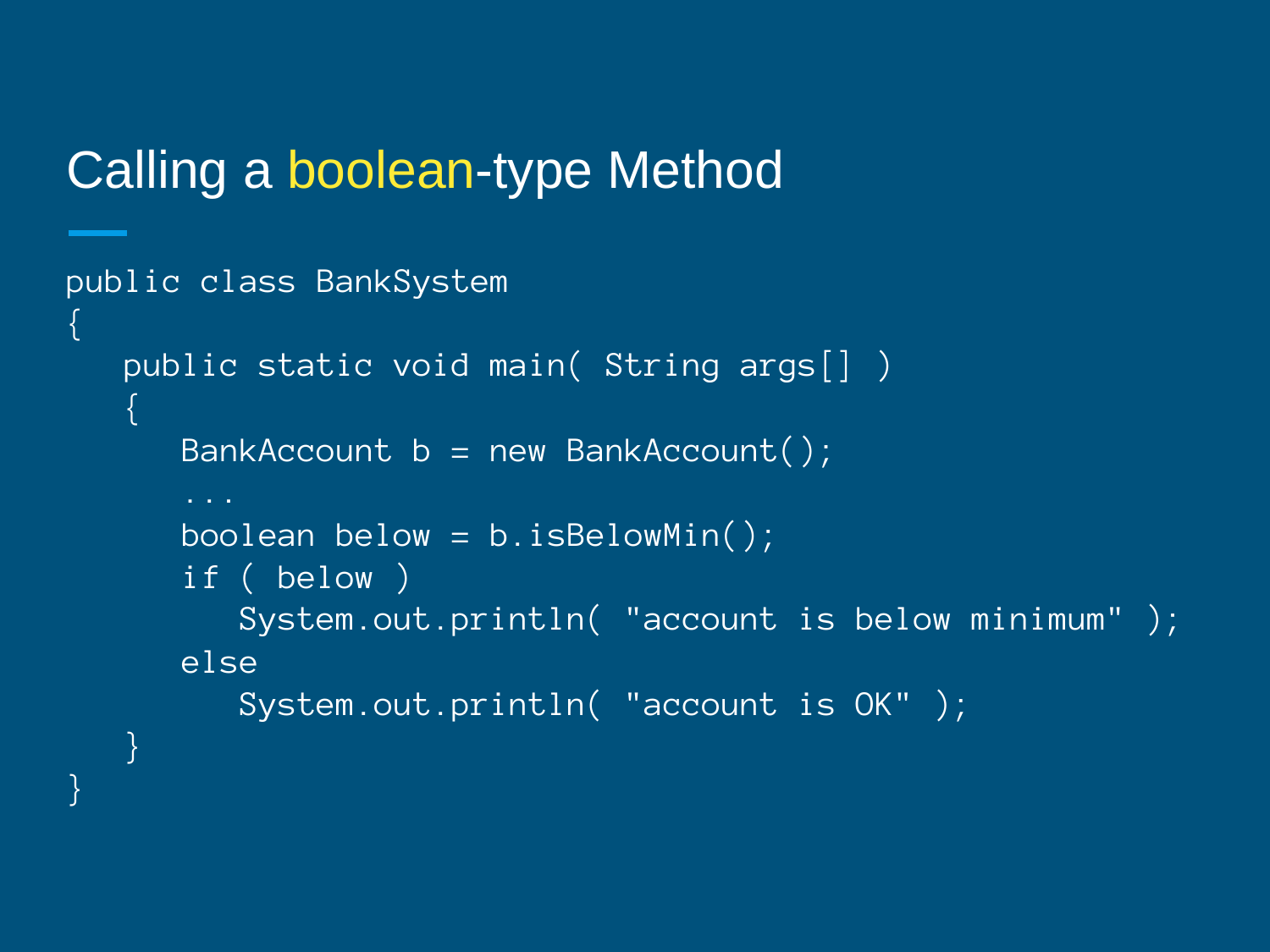

# Calling a boolean-type Method
public class BankSystem
{
   public static void main( String args[] )
   {
      BankAccount b = new BankAccount();
      ...
      boolean below = b.isBelowMin();
      if ( below )
         System.out.println( "account is below minimum" );
      else
         System.out.println( "account is OK" );
   }
}